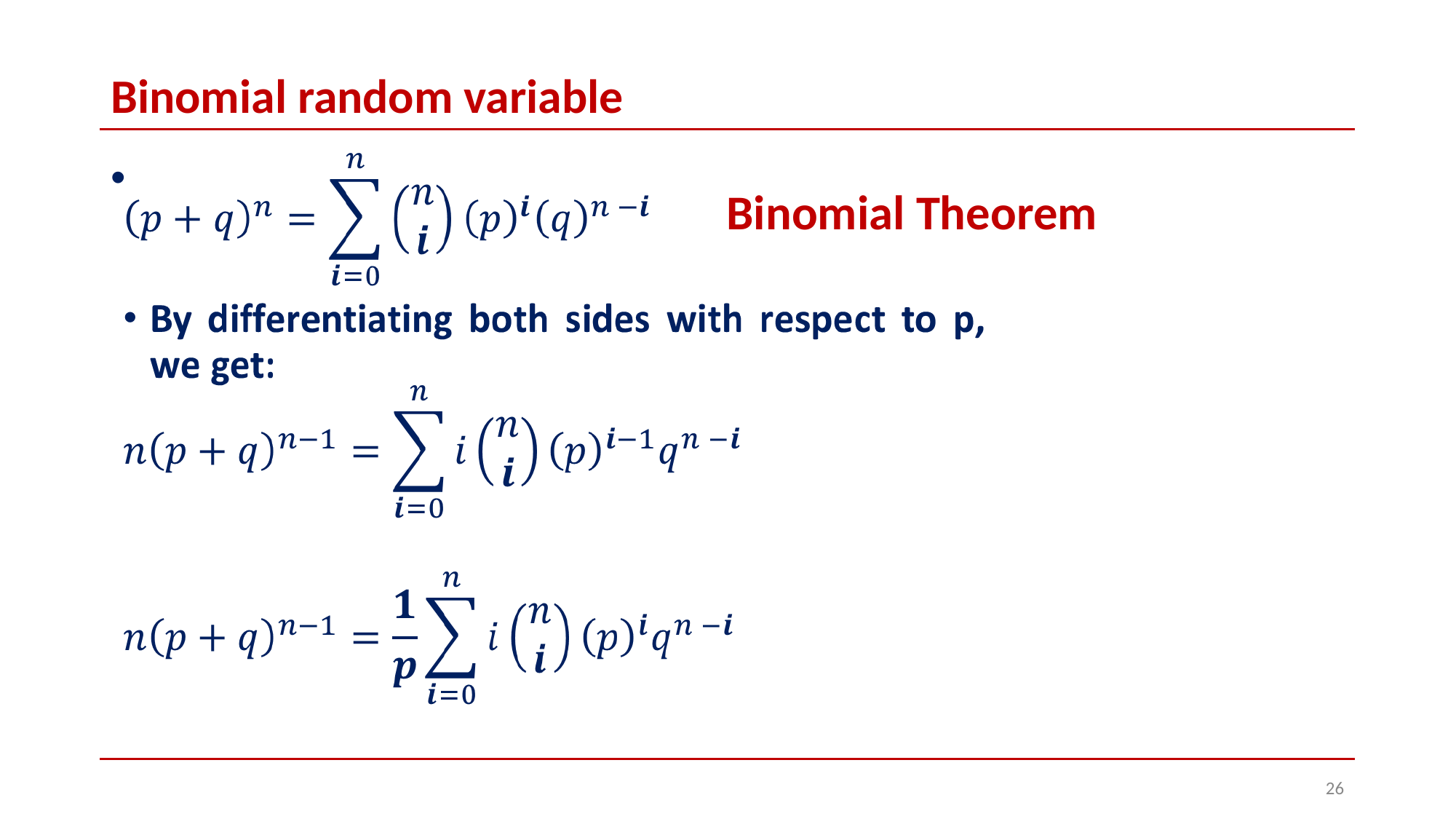

# Binomial random variable

Binomial Theorem
26